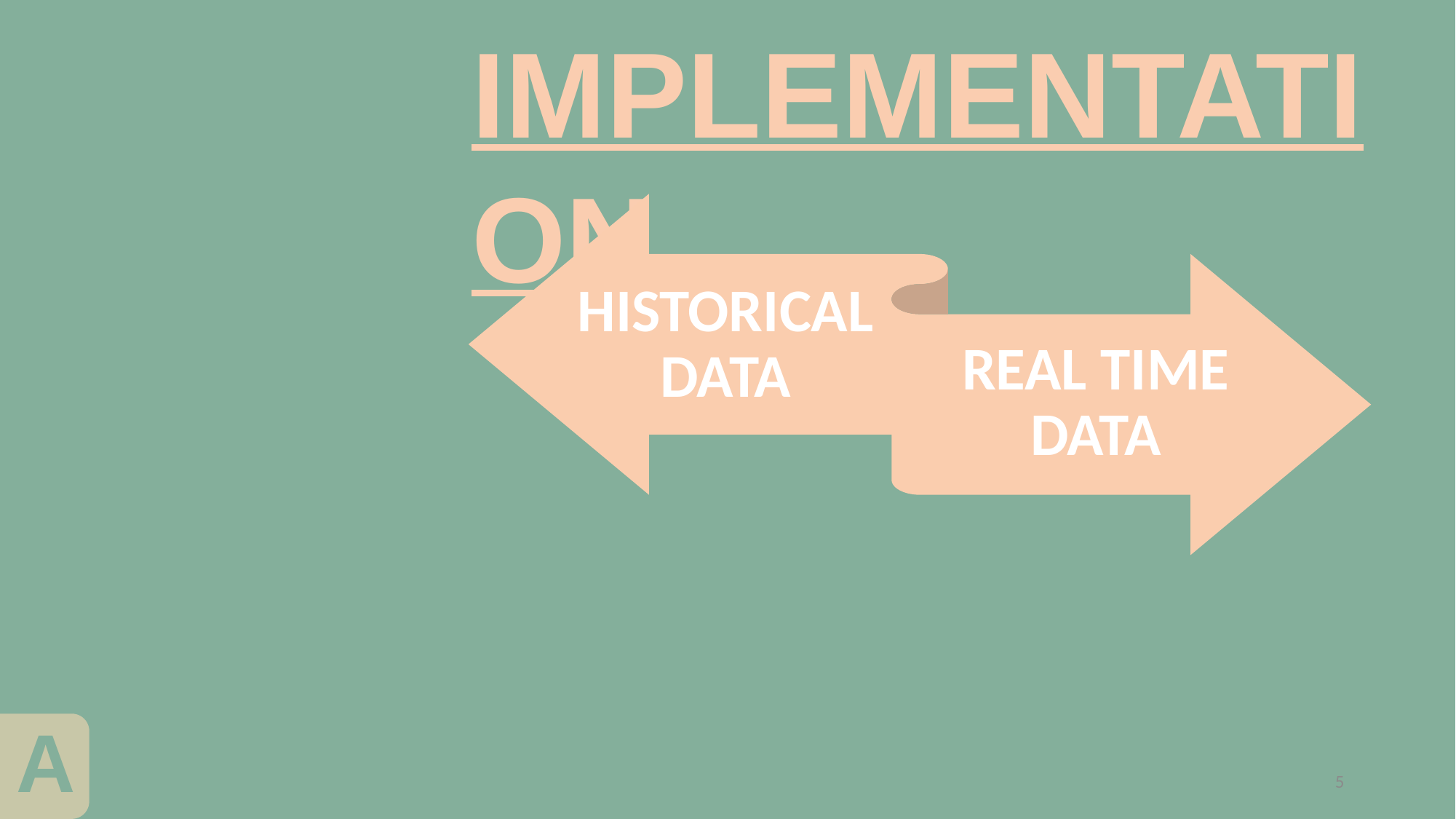

A

ALGORITHM

IMPLEMENTING VHDL TRADING ALGORITHMS ON FPGA BOARD
IMPLEMENTING TRADING ALGORITHMS ON REAL TIME DATA
IMPLEMENTING TRADING ALGORITHMS ON HISTORICAL DATA
DATA ORGANIZER ON HISTORICAL EXTRACTED DATA
DATA EXTRACTOR ON DUKASCOPY BANK
IMPLEMENTATION

HISTORICAL DATA
REAL TIME DATA
5